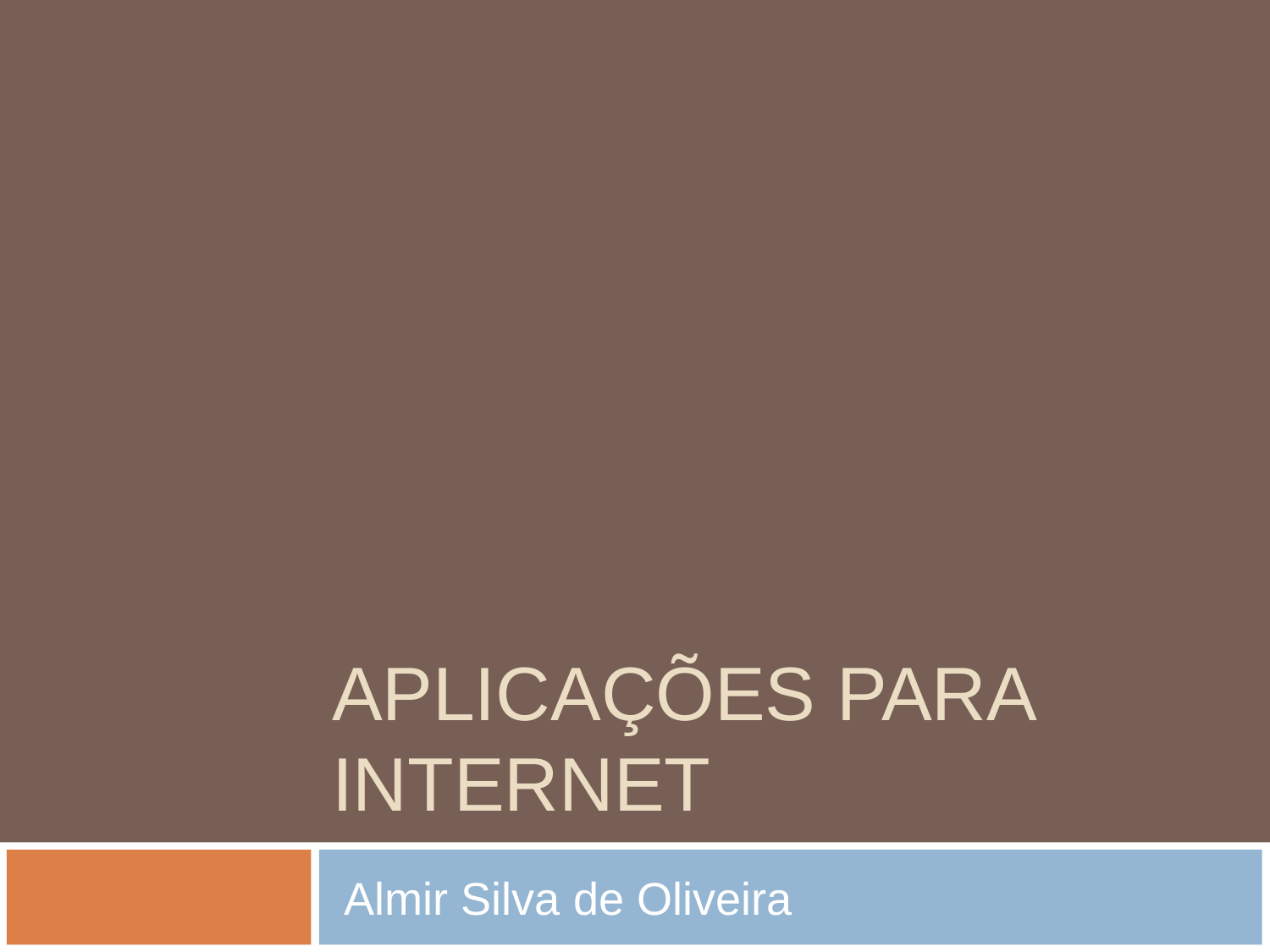

# Aplicações para internet
Almir Silva de Oliveira